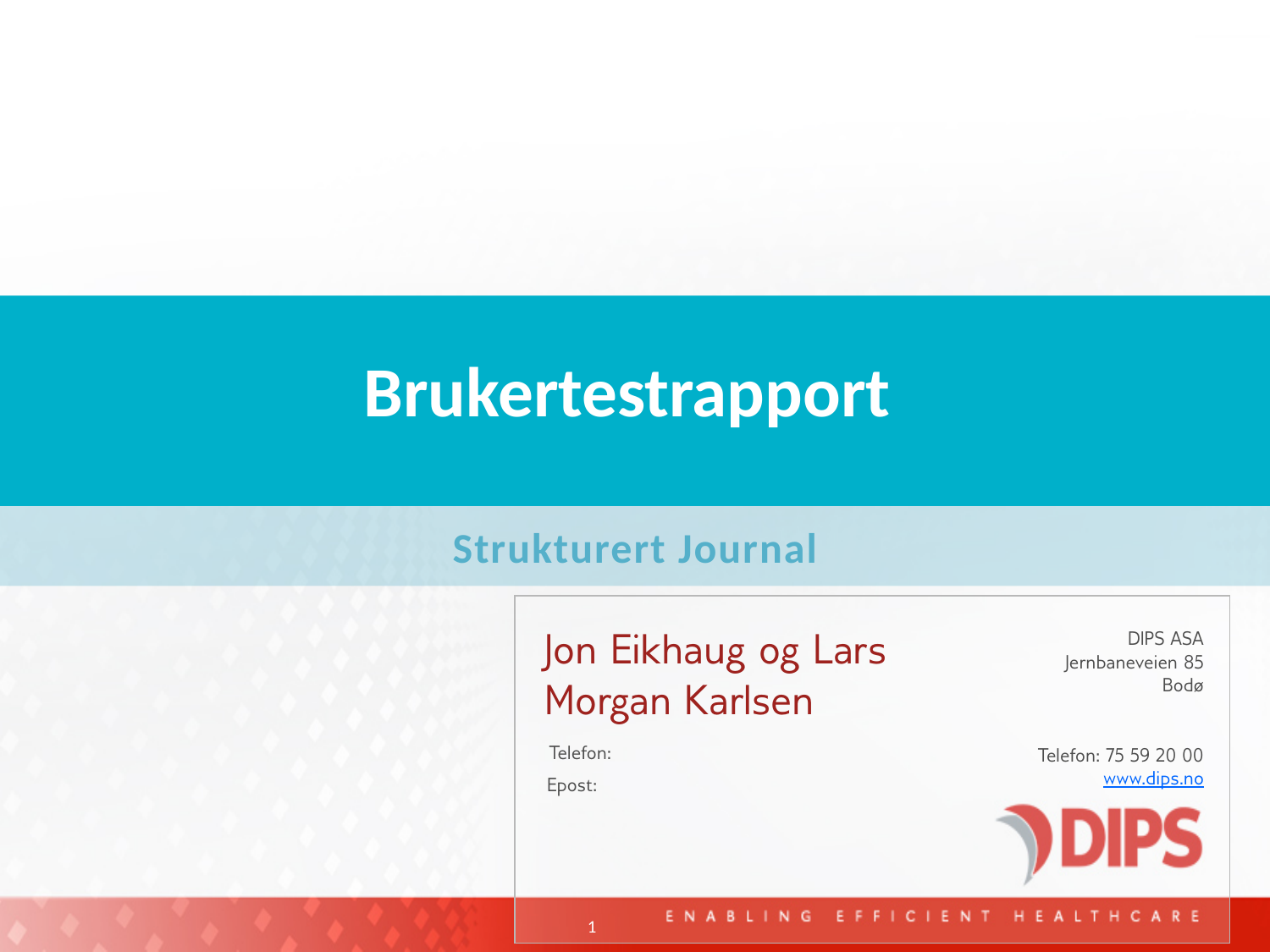

# Brukertestrapport
Strukturert Journal
Jon Eikhaug og Lars Morgan Karlsen
1